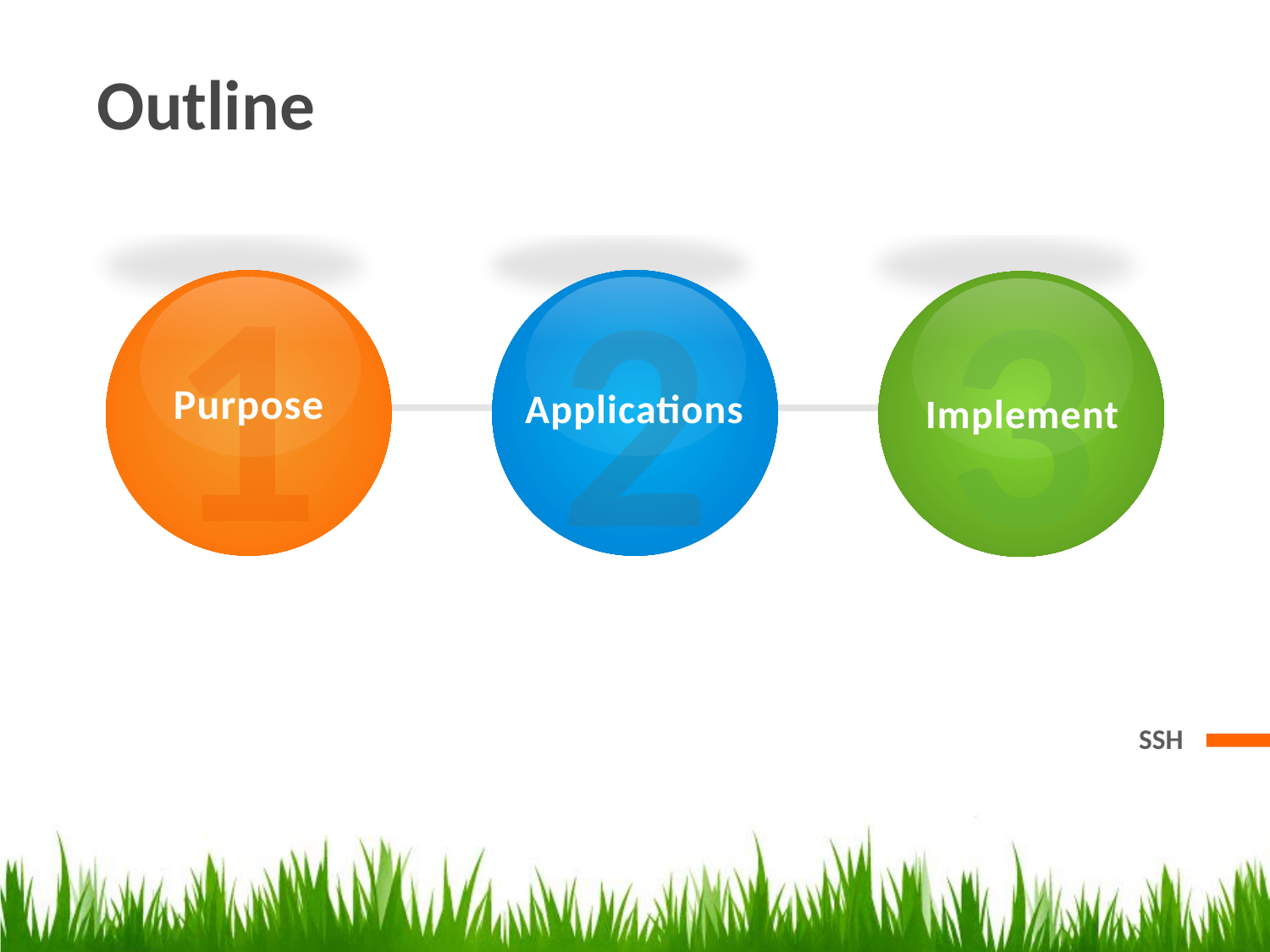

Outline
1

Purpose
3

Implement
2

Applications
SSH